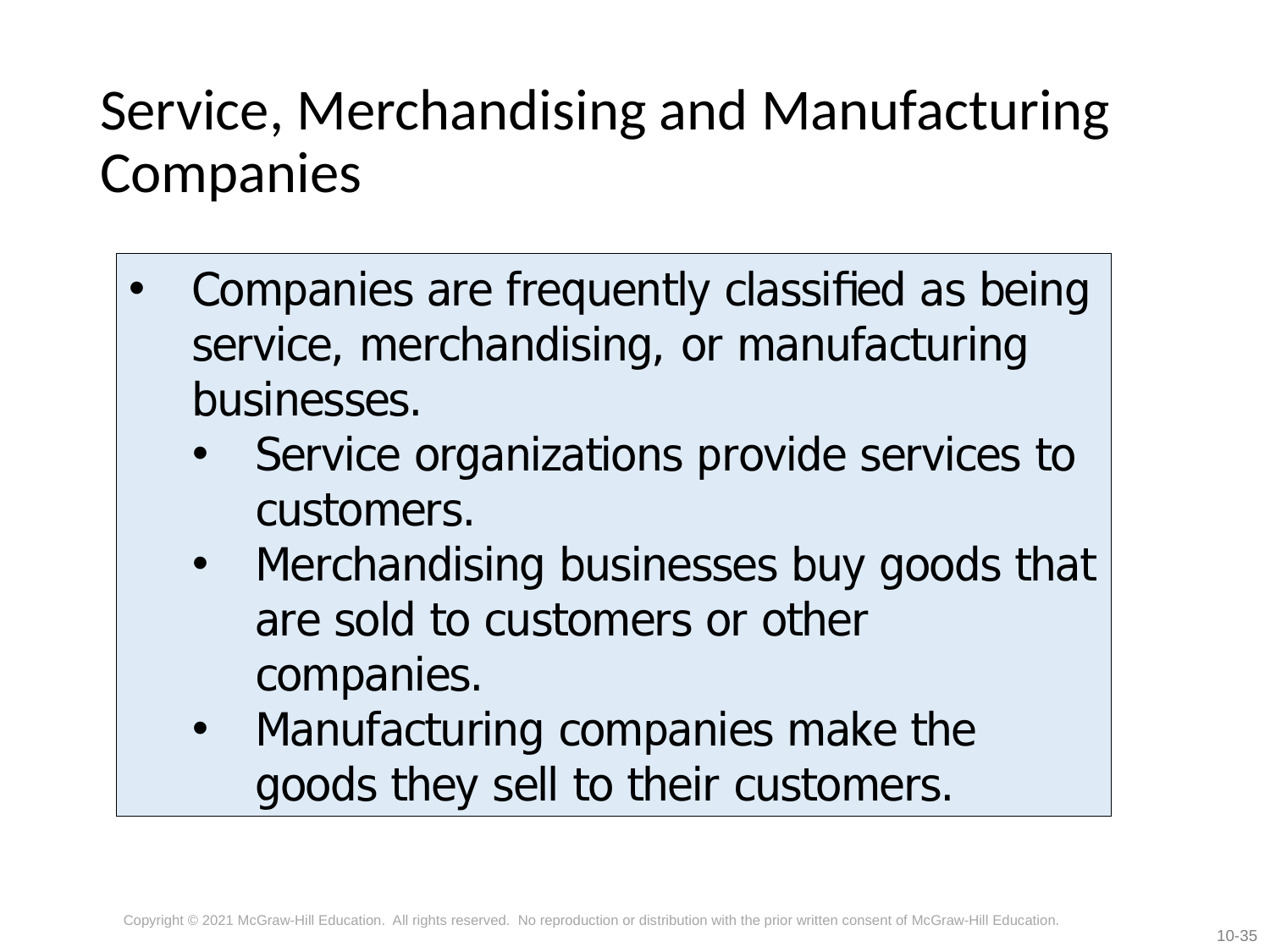

# Service, Merchandising and Manufacturing Companies
Companies are frequently classified as being service, merchandising, or manufacturing businesses.
Service organizations provide services to customers.
Merchandising businesses buy goods that are sold to customers or other companies.
Manufacturing companies make the goods they sell to their customers.